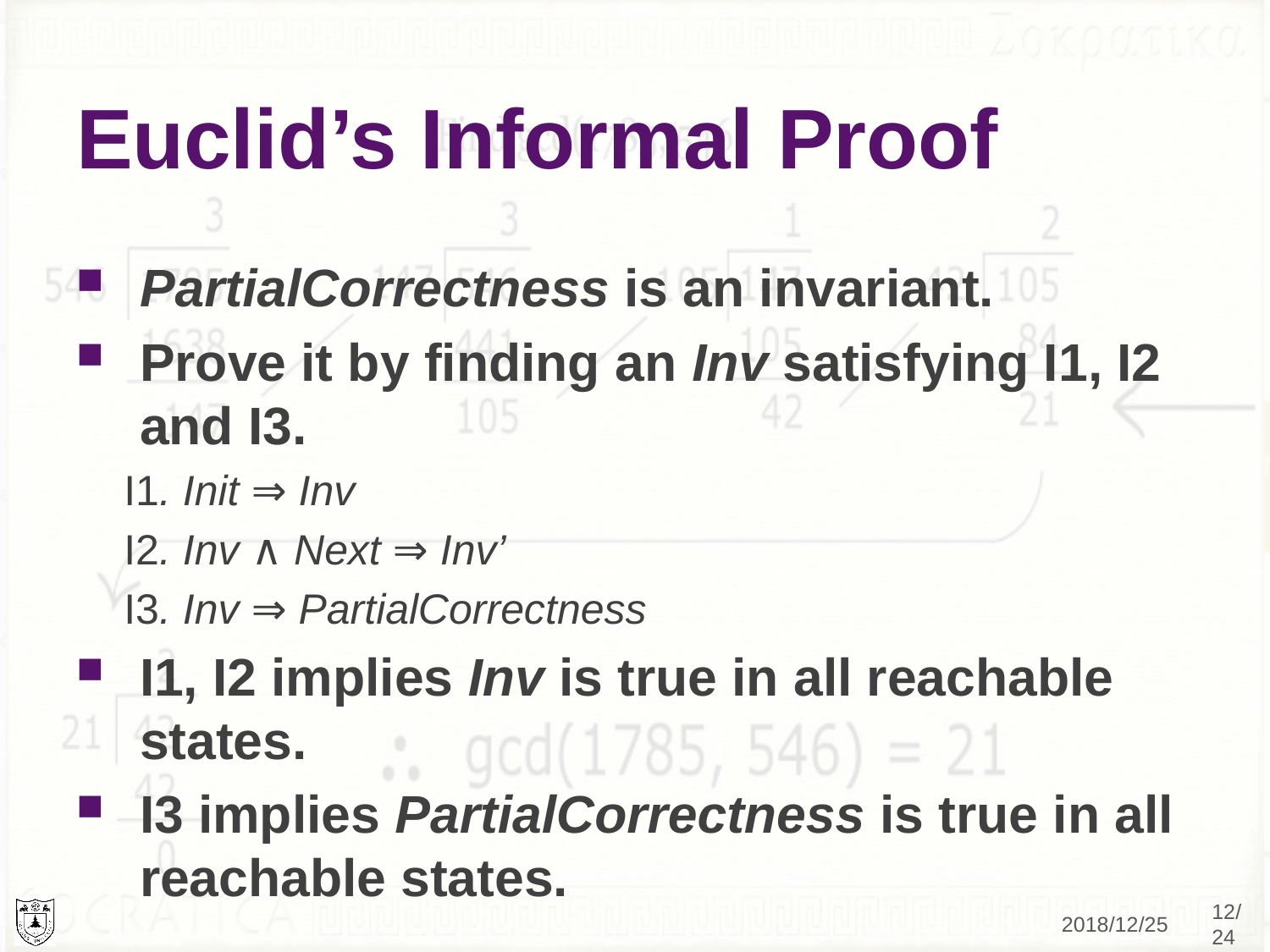

# Euclid’s Informal Proof
PartialCorrectness is an invariant.
Prove it by finding an Inv satisfying I1, I2 and I3.
I1. Init ⇒ Inv
I2. Inv ∧ Next ⇒ Inv’
I3. Inv ⇒ PartialCorrectness
I1, I2 implies Inv is true in all reachable states.
I3 implies PartialCorrectness is true in all reachable states.

2018/12/25
12/24